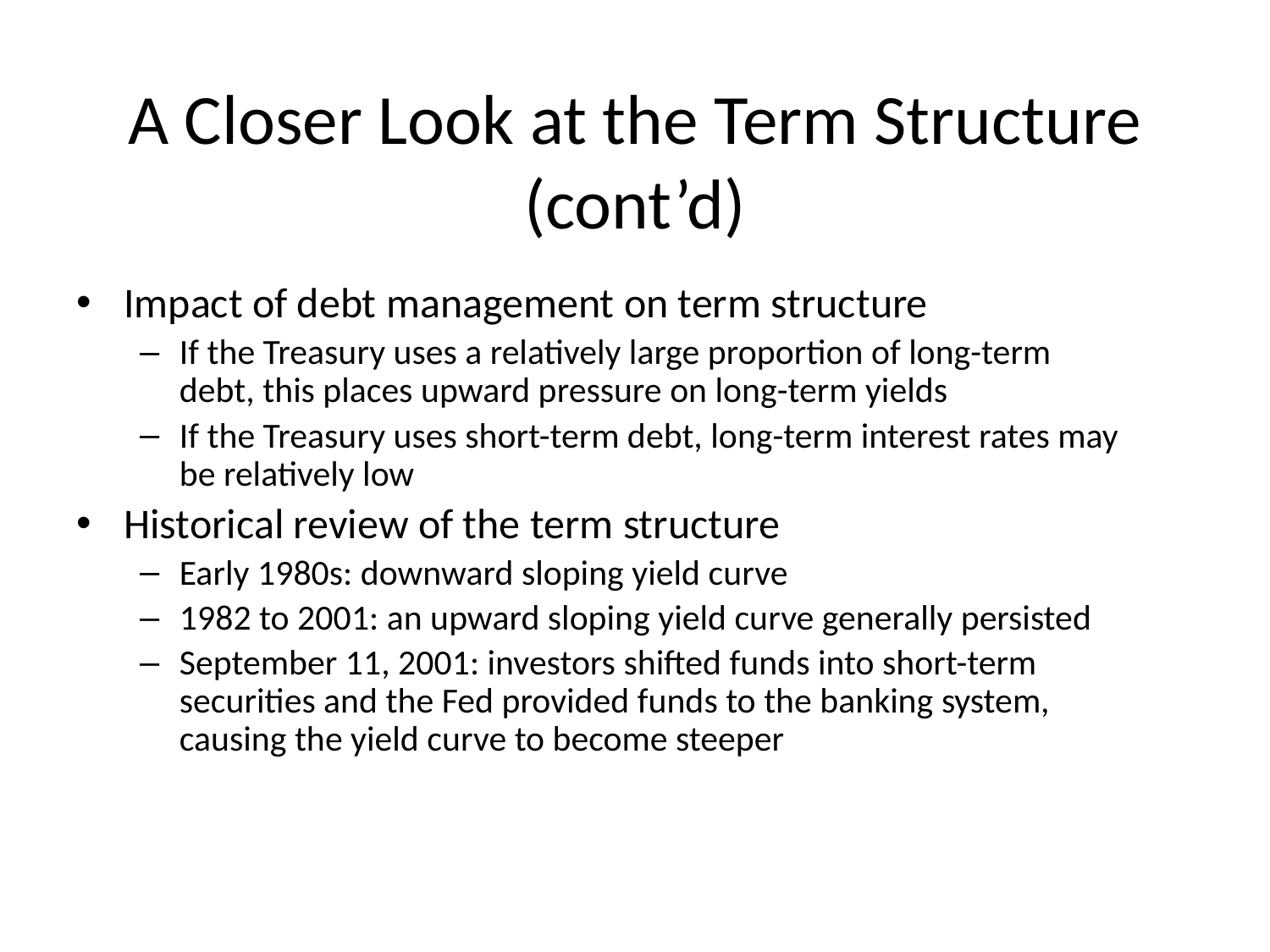

# A Closer Look at the Term Structure (cont’d)
Impact of debt management on term structure
If the Treasury uses a relatively large proportion of long-term debt, this places upward pressure on long-term yields
If the Treasury uses short-term debt, long-term interest rates may be relatively low
Historical review of the term structure
Early 1980s: downward sloping yield curve
1982 to 2001: an upward sloping yield curve generally persisted
September 11, 2001: investors shifted funds into short-term securities and the Fed provided funds to the banking system, causing the yield curve to become steeper